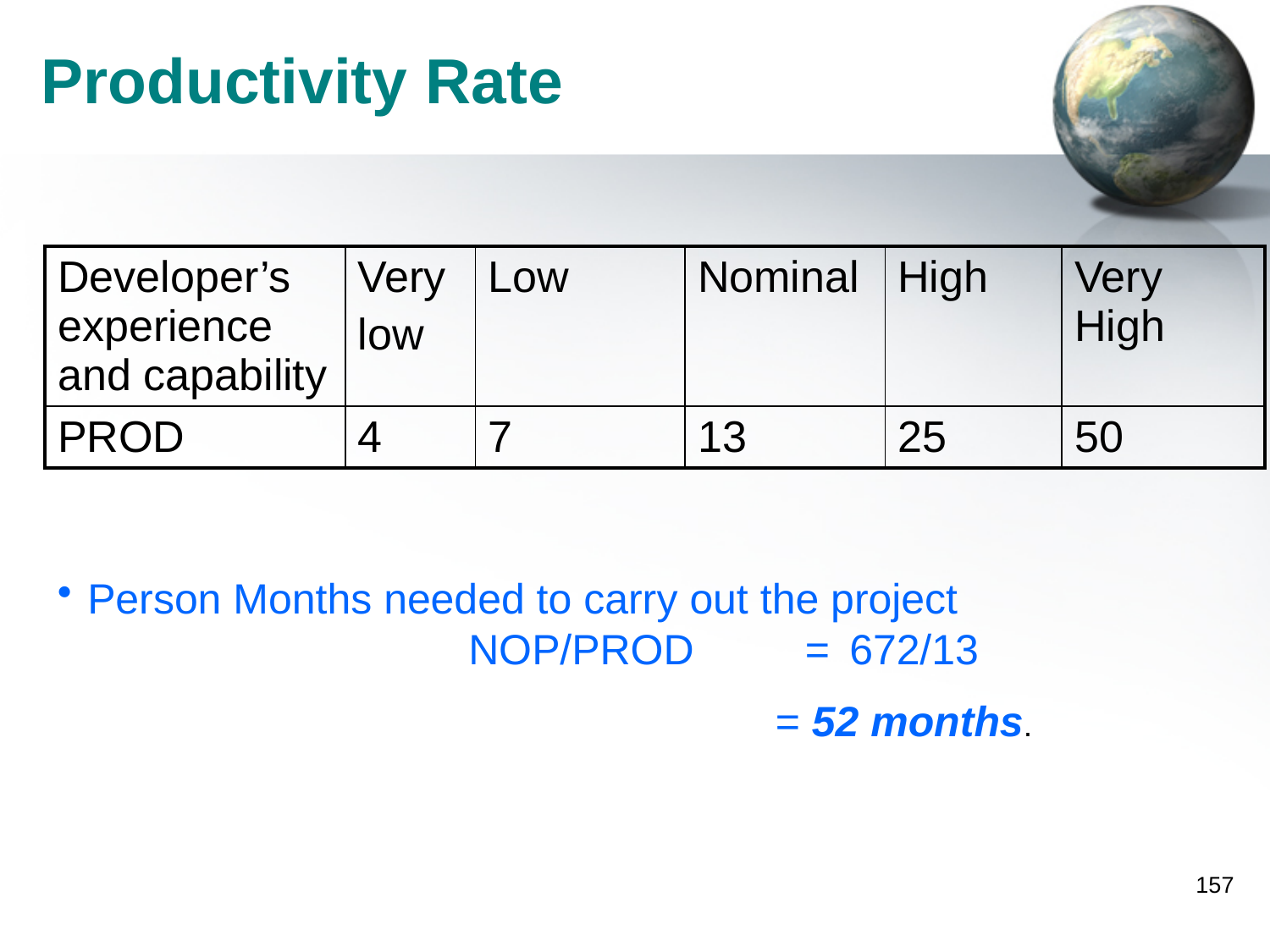

# Productivity Rate
| Developer’s experience and capability | Very low | Low | Nominal | High | Very High |
| --- | --- | --- | --- | --- | --- |
| PROD | 4 | 7 | 13 | 25 | 50 |

Person Months needed to carry out the project 		 			NOP/PROD	       =	672/13
					       = 52 months.
157